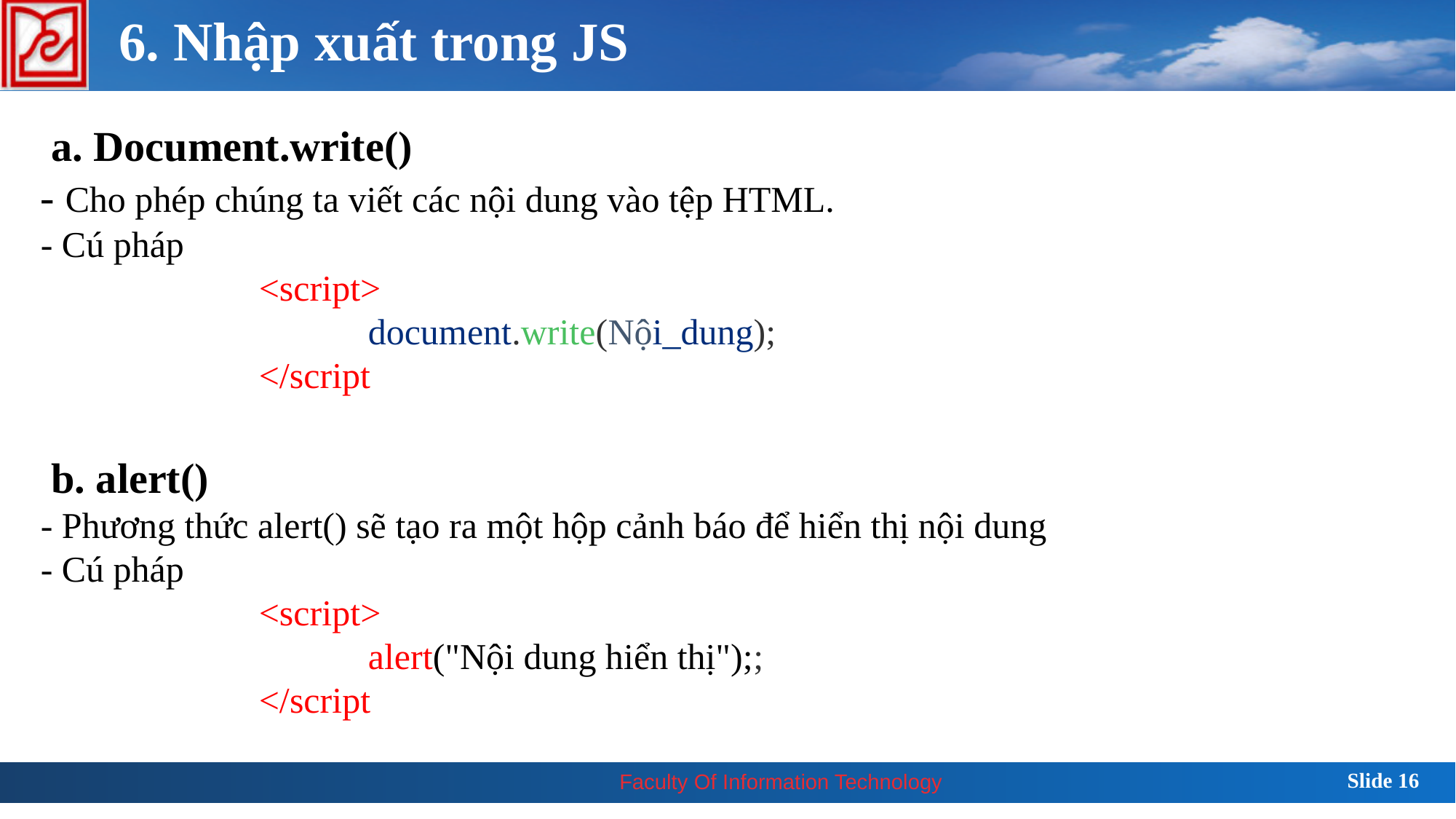

# 6. Nhập xuất trong JS
 a. Document.write()
- Cho phép chúng ta viết các nội dung vào tệp HTML.
- Cú pháp
		<script>
			document.write(Nội_dung);
		</script
 b. alert()
- Phương thức alert() sẽ tạo ra một hộp cảnh báo để hiển thị nội dung
- Cú pháp
		<script>
			alert("Nội dung hiển thị");;
		</script